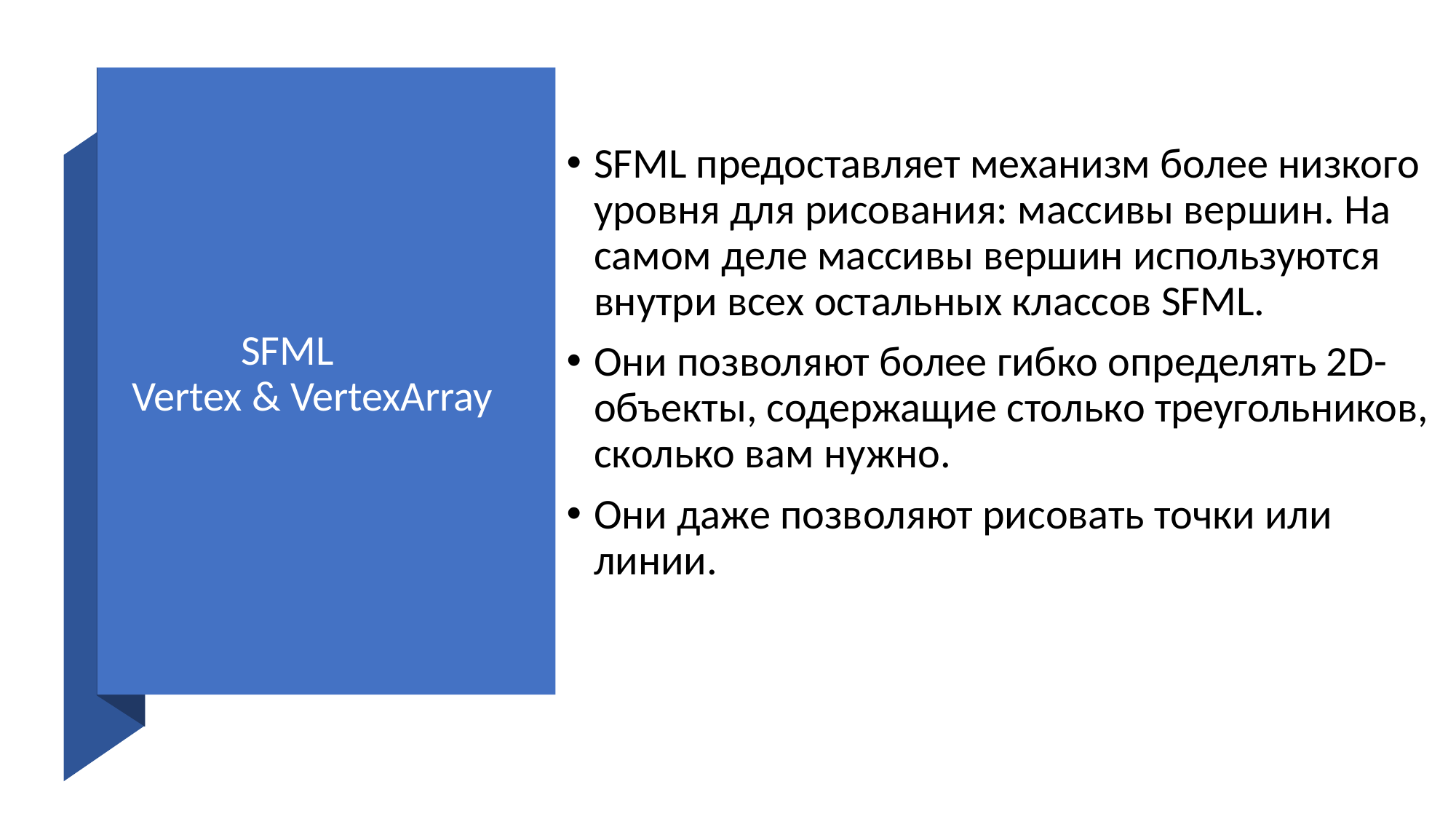

# SFML Vertex & VertexArray
SFML предоставляет механизм более низкого уровня для рисования: массивы вершин. На самом деле массивы вершин используются внутри всех остальных классов SFML.
Они позволяют более гибко определять 2D-объекты, содержащие столько треугольников, сколько вам нужно.
Они даже позволяют рисовать точки или линии.